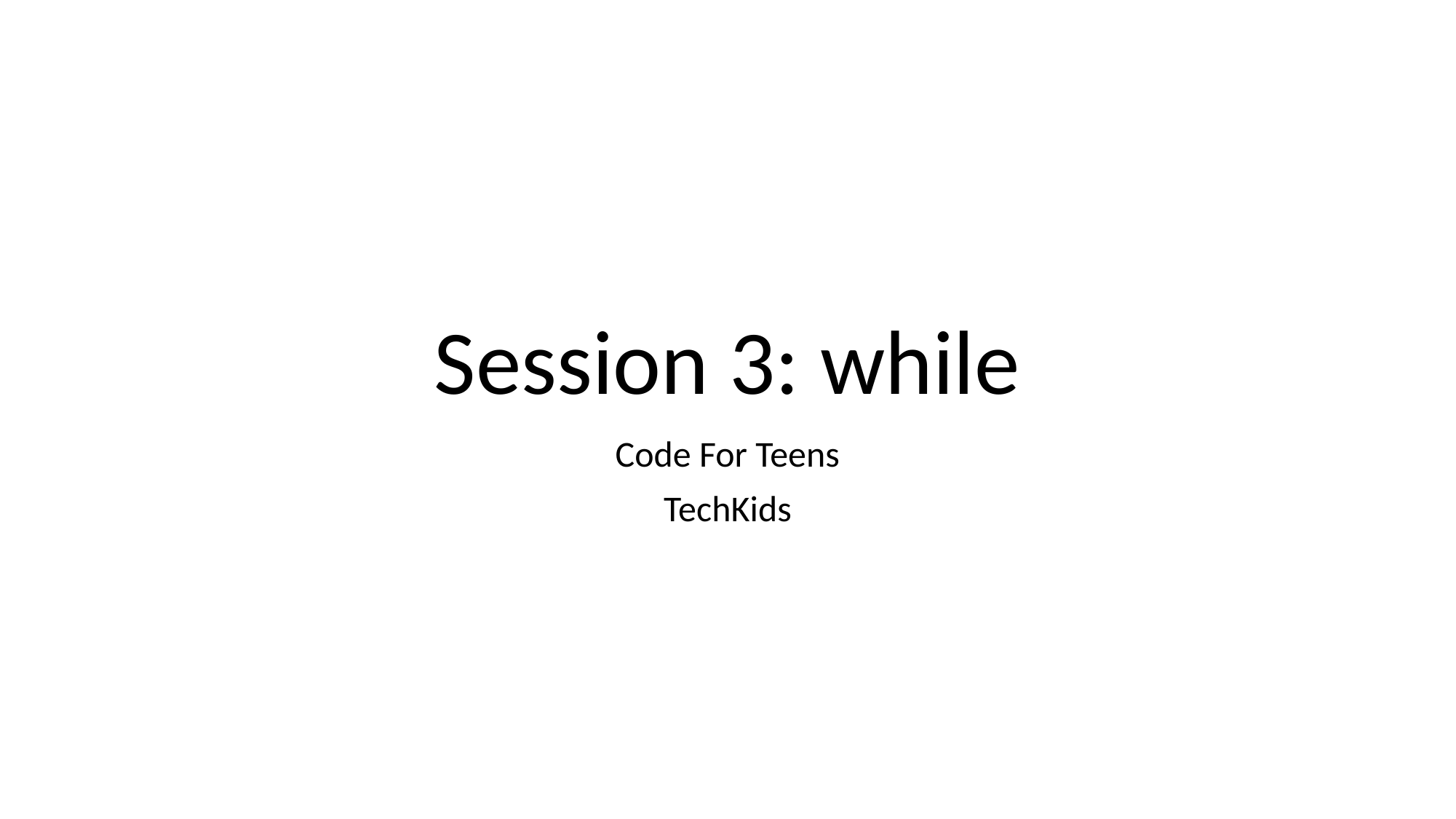

# Session 3: while
Code For Teens
TechKids